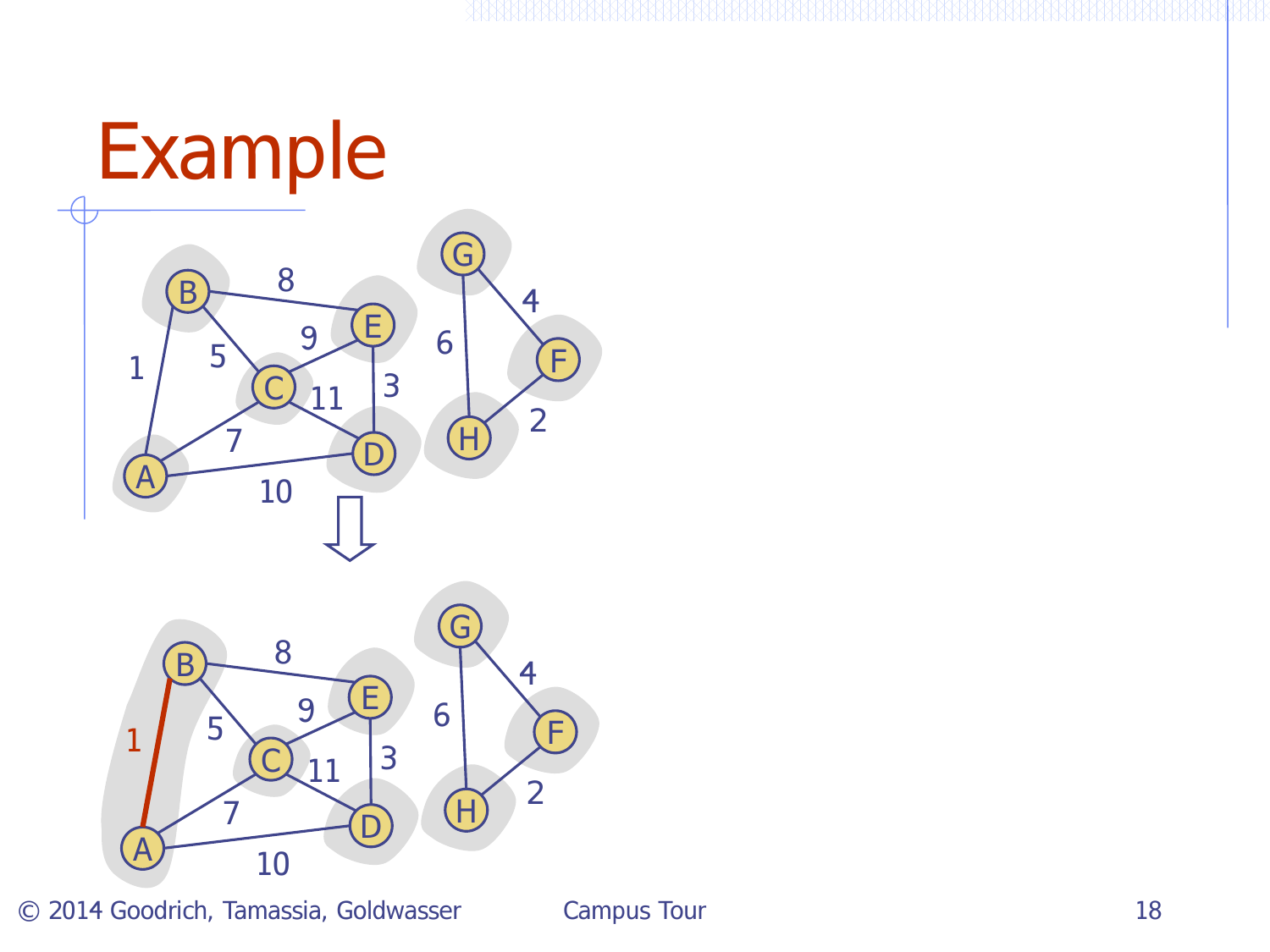

# Example

G

8
B

4
E
9

6
5
F
1

3
C
11

2

7
H
D

A
10

G

8
B

4
E
9

6
5
F
1

3
C
11

2

7
H
D
A
10
Campus Tour
18